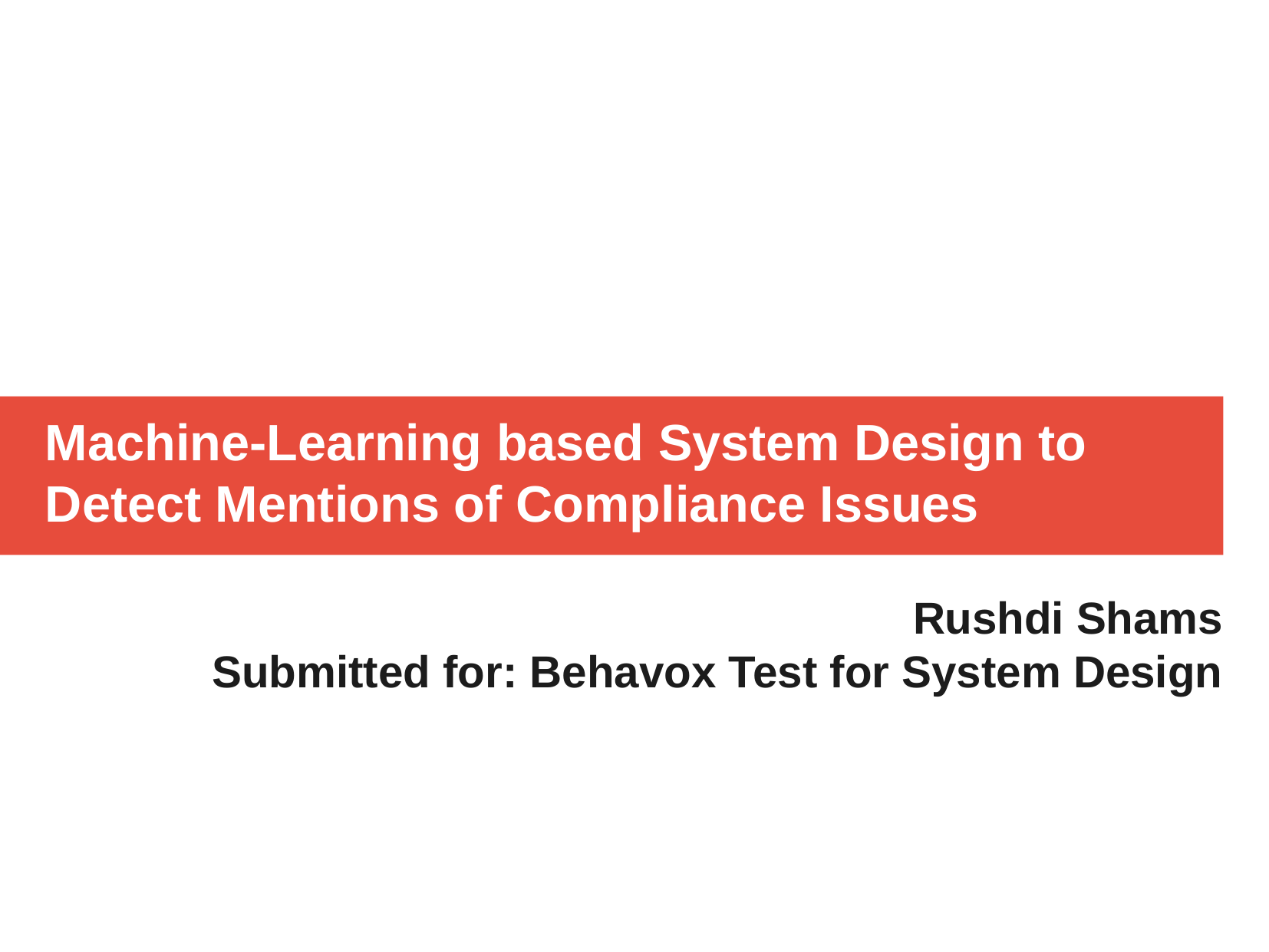

Machine-Learning based System Design to Detect Mentions of Compliance Issues
Rushdi Shams
Submitted for: Behavox Test for System Design